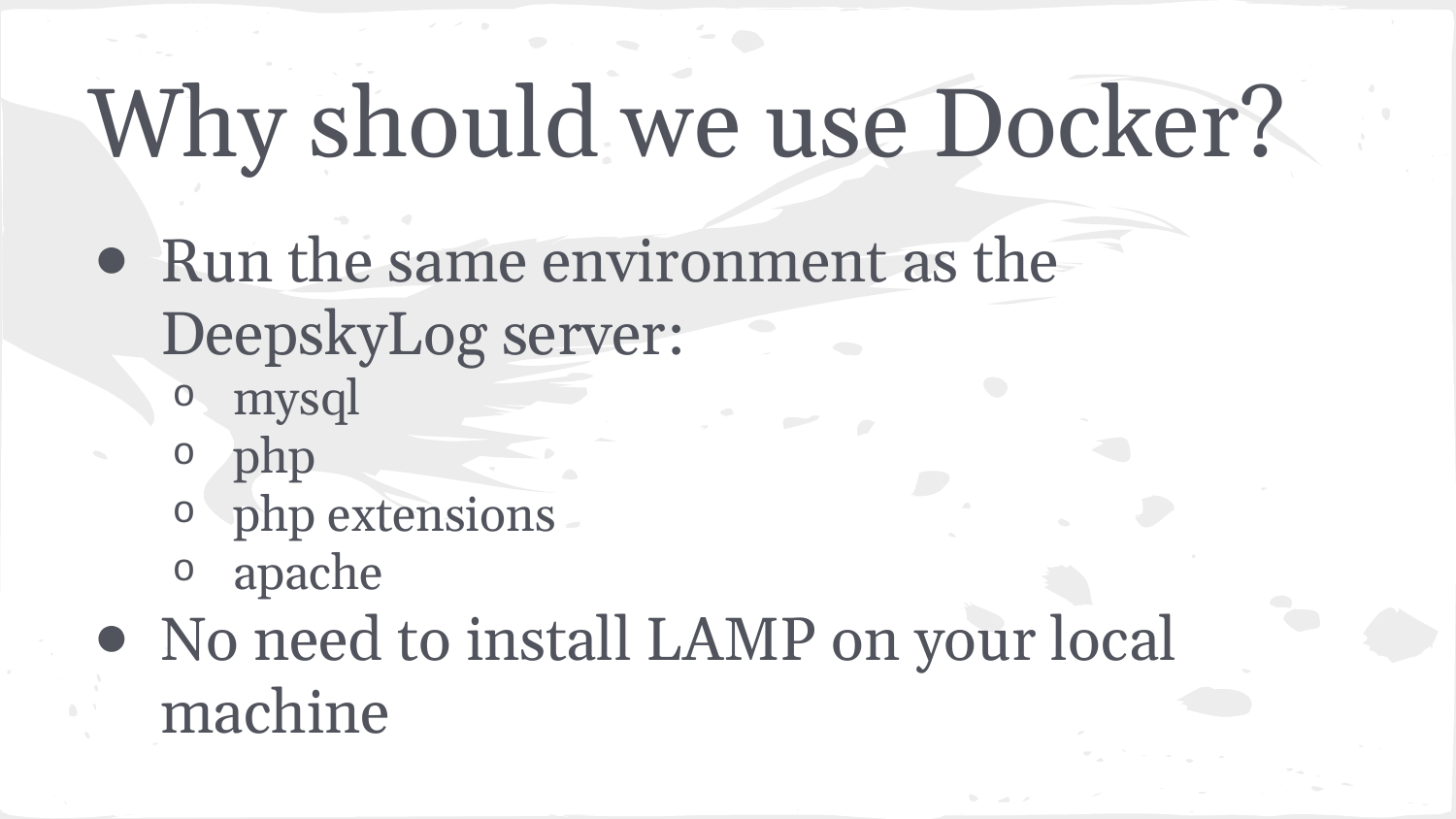

# Why should we use Docker?
Run the same environment as the DeepskyLog server:
mysql
php
php extensions
apache
No need to install LAMP on your local machine